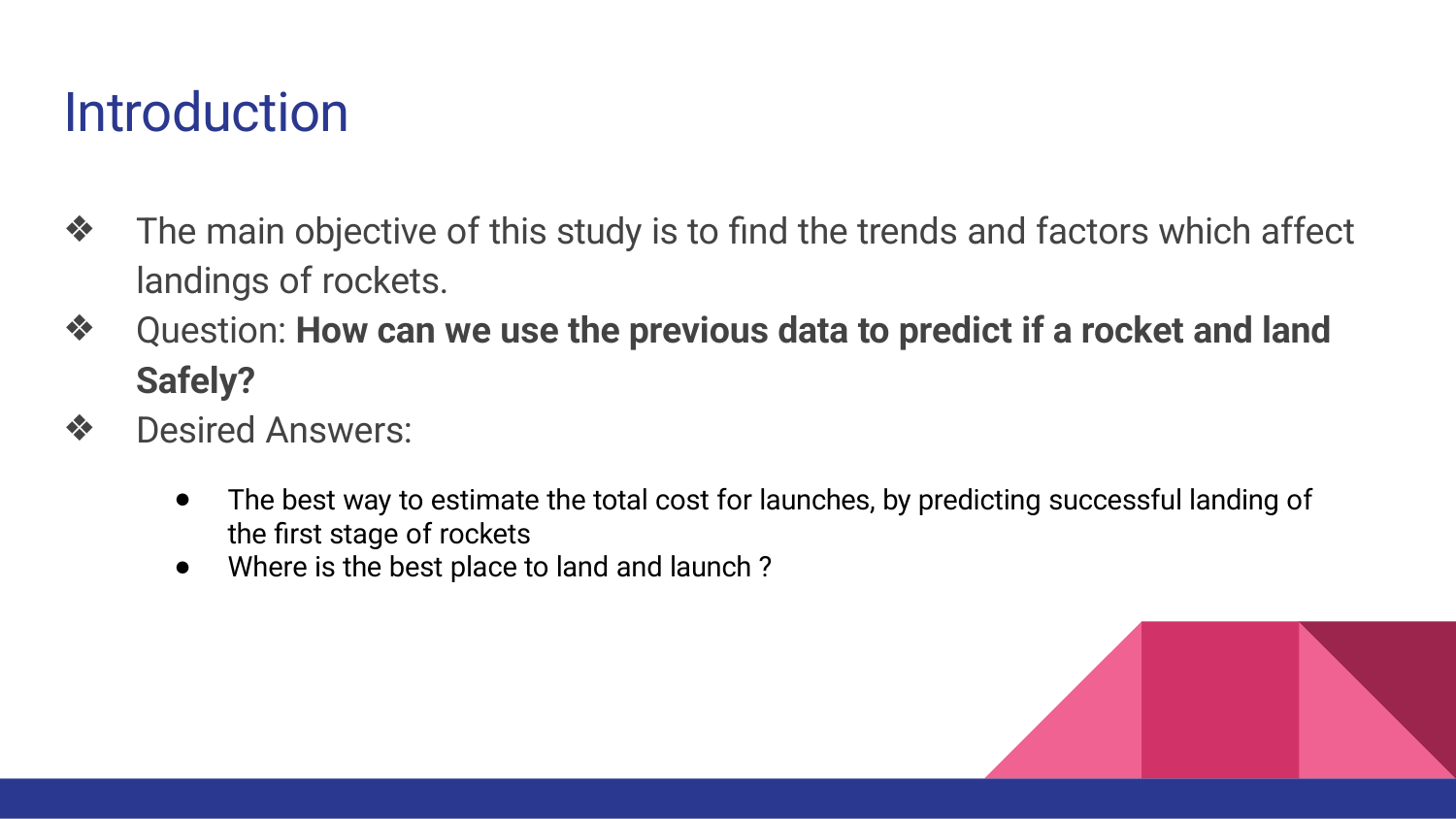

# Introduction
The main objective of this study is to ﬁnd the trends and factors which affect  landings of rockets.
Question: How can we use the previous data to predict if a rocket and land  Safely?
Desired Answers:
The best way to estimate the total cost for launches, by predicting successful landing of  the ﬁrst stage of rockets
Where is the best place to land and launch ?